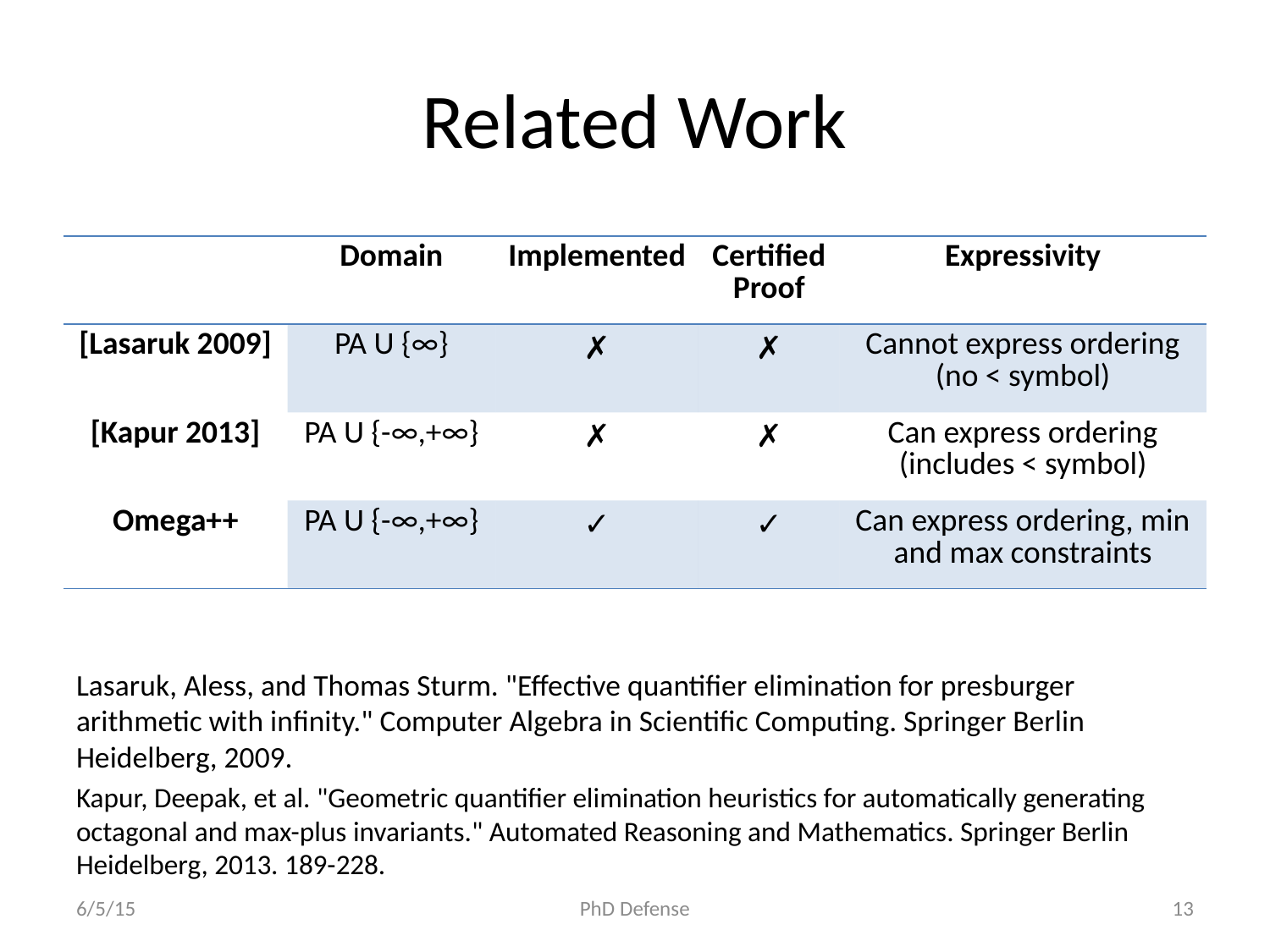

# Related Work
|  | Domain | Implemented | Certified Proof | Expressivity |
| --- | --- | --- | --- | --- |
| [Lasaruk 2009] | PA U {∞} | ✗ | ✗ | Cannot express ordering (no < symbol) |
| [Kapur 2013] | PA U {-∞,+∞} | ✗ | ✗ | Can express ordering (includes < symbol) |
| Omega++ | PA U {-∞,+∞} | ✓ | ✓ | Can express ordering, min and max constraints |
Lasaruk, Aless, and Thomas Sturm. "Effective quantifier elimination for presburger arithmetic with infinity." Computer Algebra in Scientific Computing. Springer Berlin Heidelberg, 2009.
Kapur, Deepak, et al. "Geometric quantifier elimination heuristics for automatically generating octagonal and max-plus invariants." Automated Reasoning and Mathematics. Springer Berlin Heidelberg, 2013. 189-228.
6/5/15
PhD Defense
13